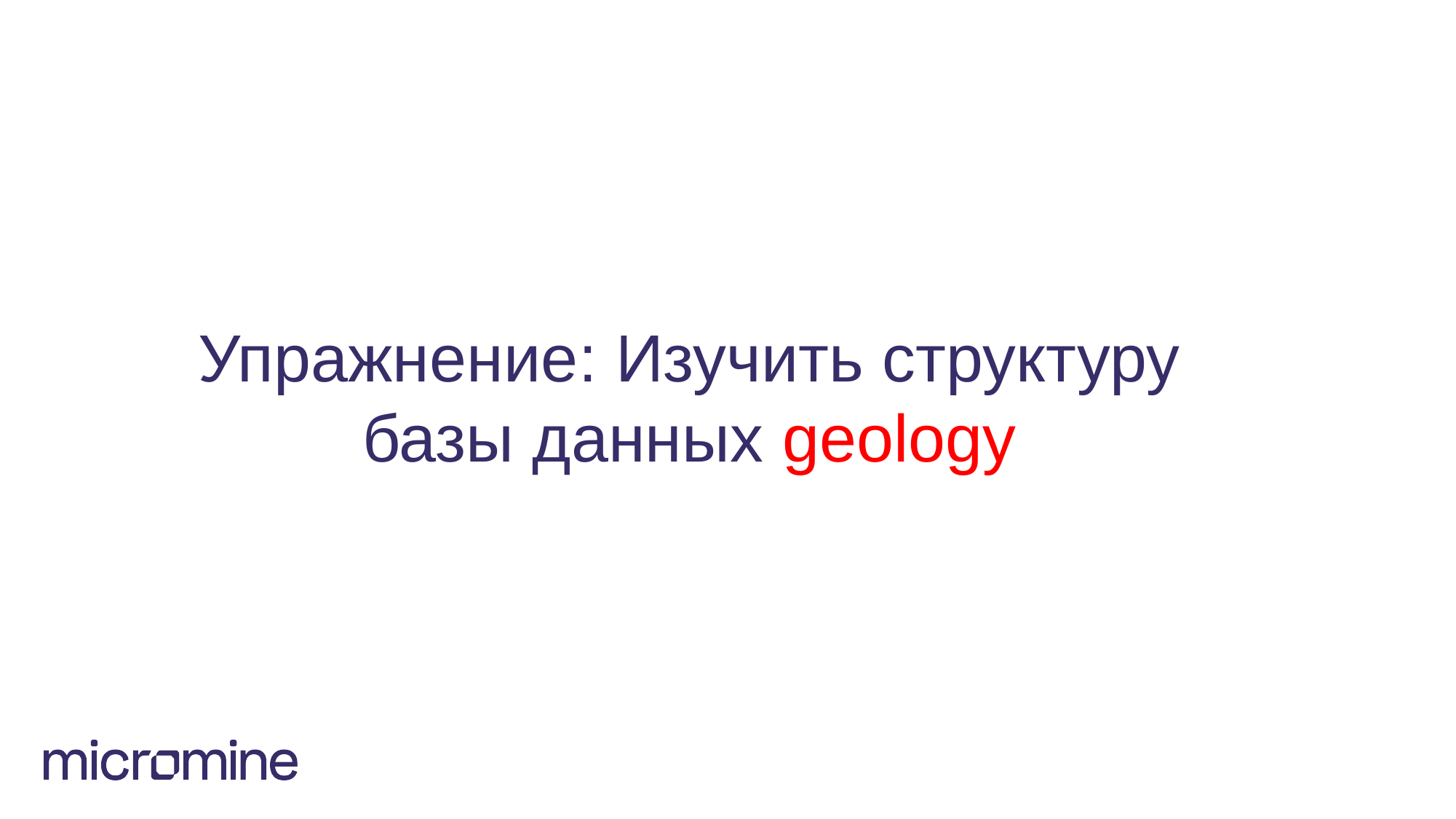

#
Упражнение: Изучить структуру базы данных geology